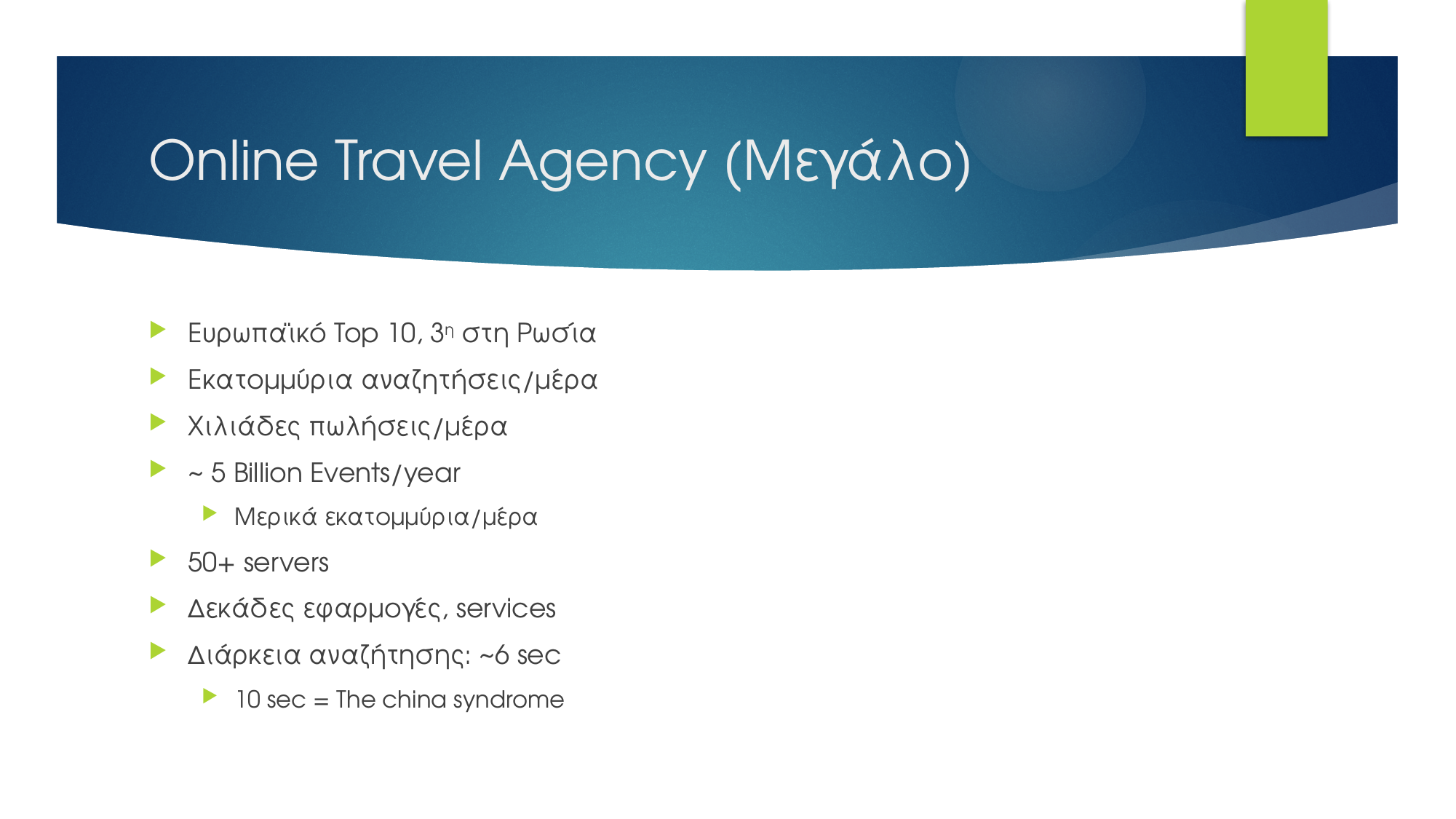

# Online Travel Agency (Μεγάλο)
Ευρωπαϊκό Top 10, 3η στη Ρωσία
Εκατομμύρια αναζητήσεις/μέρα
Χιλιάδες πωλήσεις/μέρα
~ 5 Billion Events/year
Μερικά εκατομμύρια/μέρα
50+ servers
Δεκάδες εφαρμογές, services
Διάρκεια αναζήτησης: ~6 sec
10 sec = The china syndrome